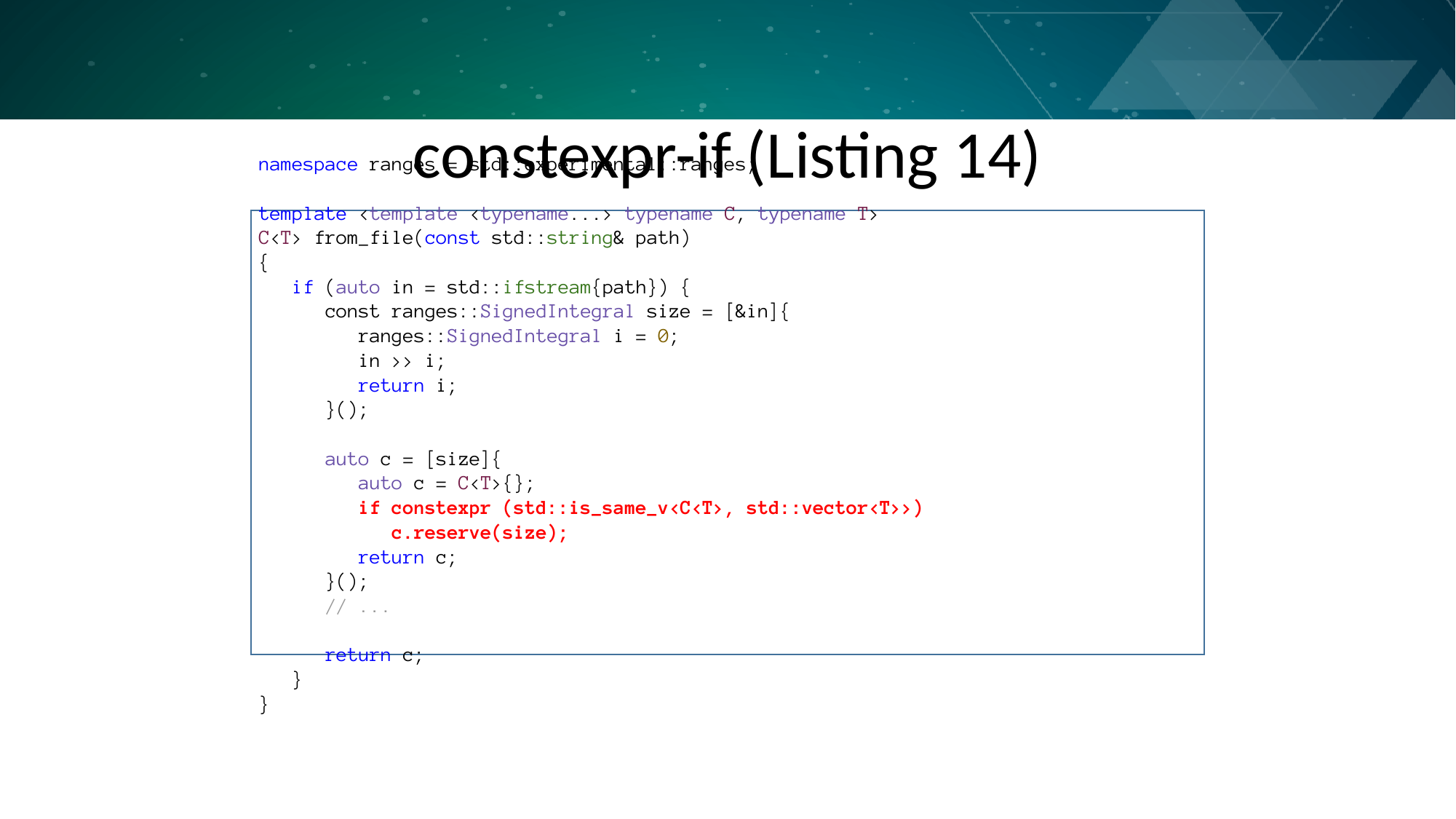

# constexpr-if (Listing 14)
namespace ranges = std::experimental::ranges;

template <template <typename...> typename C, typename T>
C<T> from_file(const std::string& path)
{
   if (auto in = std::ifstream{path}) {
      const ranges::SignedIntegral size = [&in]{
         ranges::SignedIntegral i = 0;
         in >> i;
         return i;
      }();

      auto c = [size]{
         auto c = C<T>{};
         if constexpr (std::is_same_v<C<T>, std::vector<T>>)
            c.reserve(size);
         return c;
      }();
      // ...

      return c;
   }
}